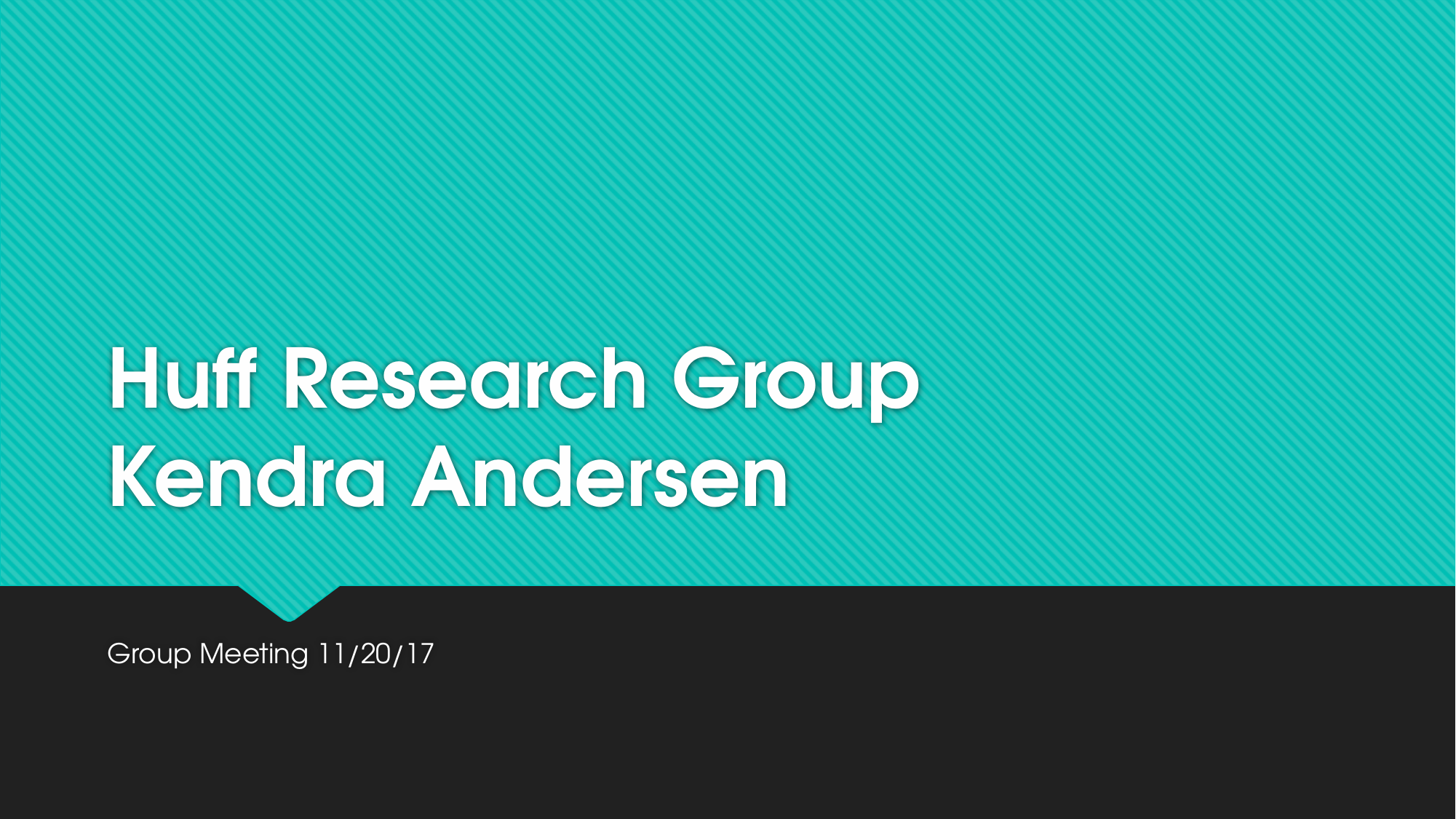

# Huff Research Group Kendra Andersen
Group Meeting 11/20/17